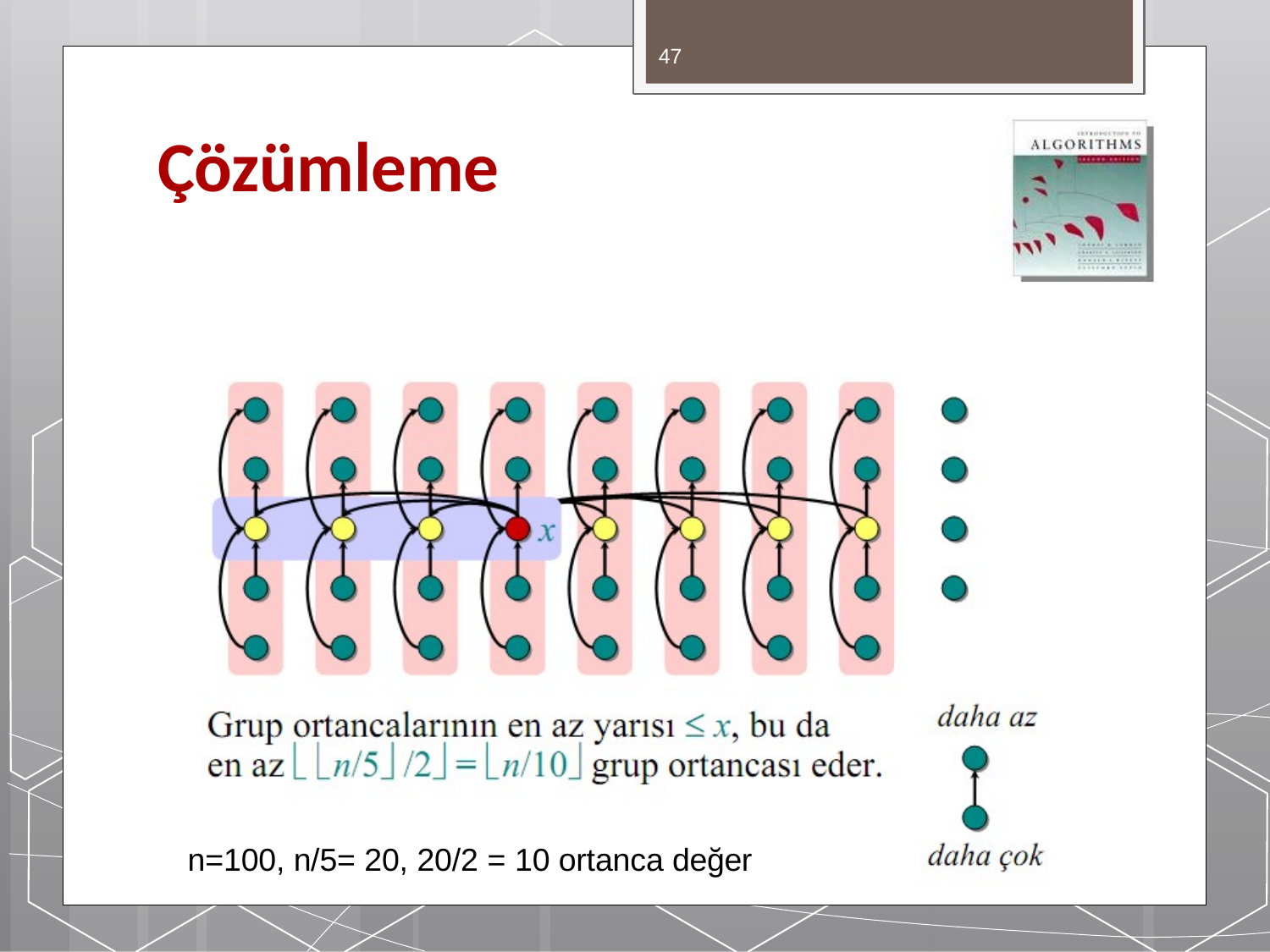

47

# Çözümleme
n=100, n/5= 20, 20/2 = 10 ortanca değer